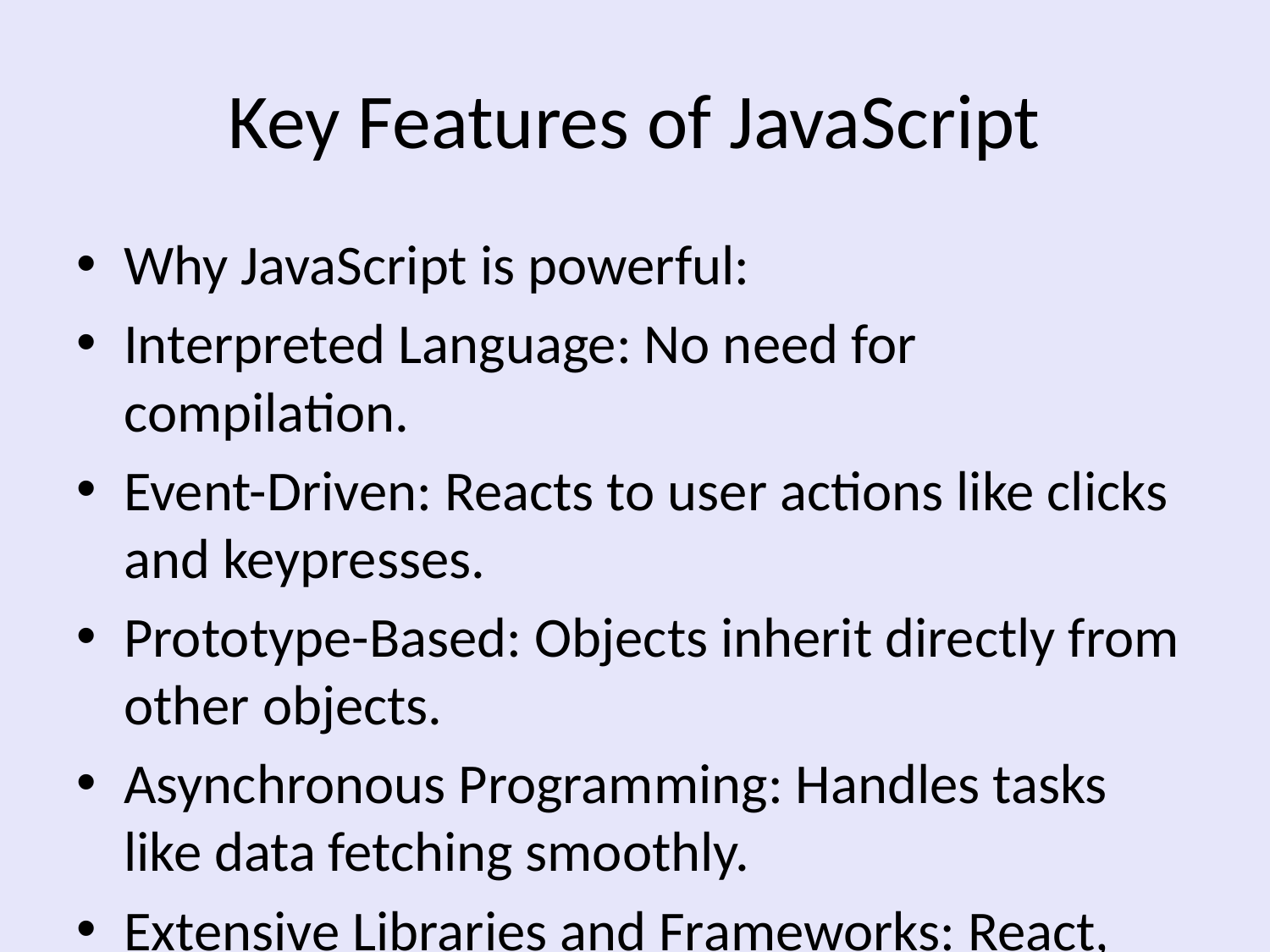

# Key Features of JavaScript
Why JavaScript is powerful:
Interpreted Language: No need for compilation.
Event-Driven: Reacts to user actions like clicks and keypresses.
Prototype-Based: Objects inherit directly from other objects.
Asynchronous Programming: Handles tasks like data fetching smoothly.
Extensive Libraries and Frameworks: React, Angular, Vue, etc.